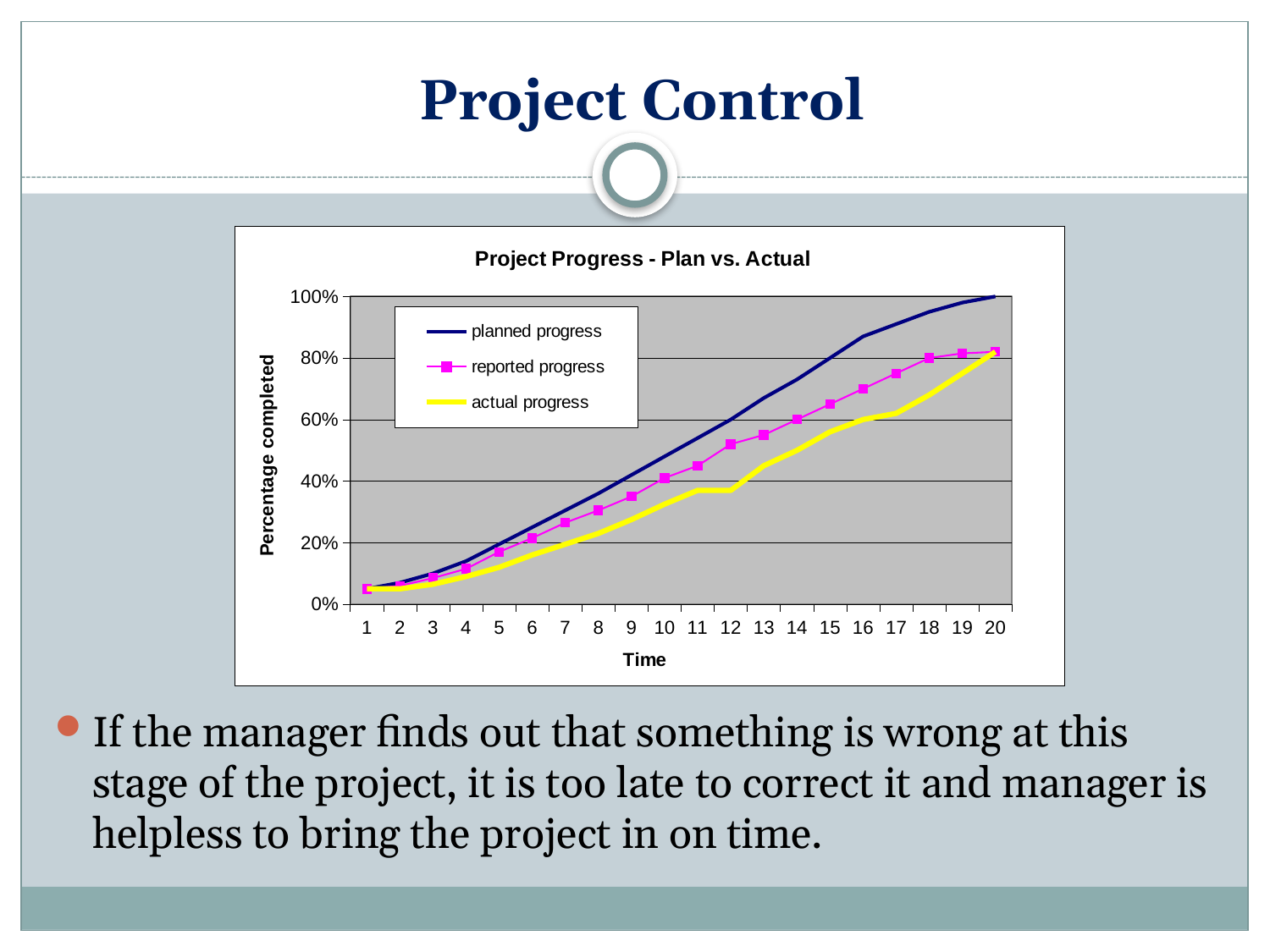

# Project Control

If the manager finds out that something is wrong at this stage of the project, it is too late to correct it and manager is helpless to bring the project in on time.

### Chart: Project Progress - Plan vs. Actual

| Category | planned progress | reported progress | actual progress |
|---|---|---|---|